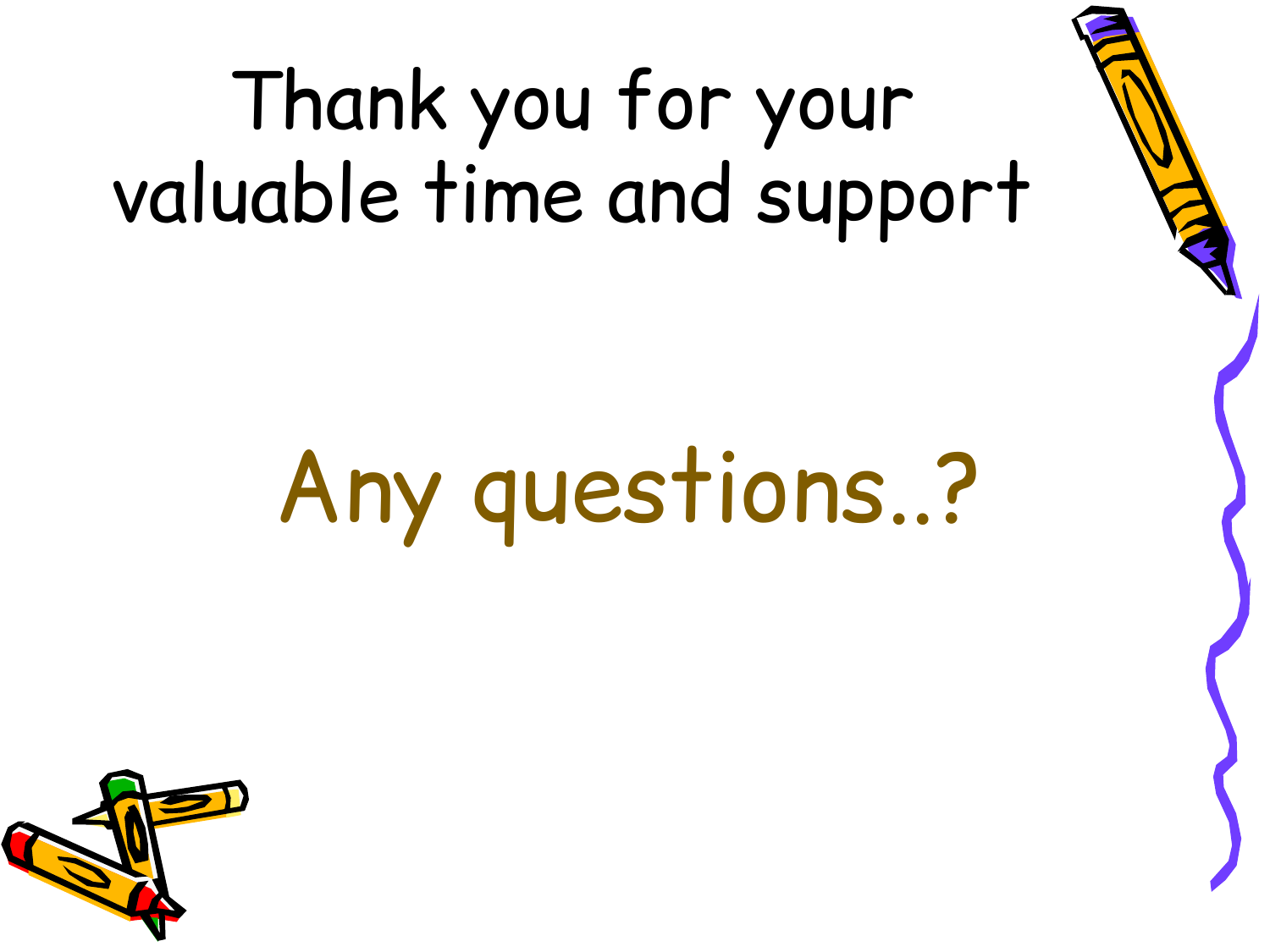

# Thank you for your valuable time and support

Any questions..?